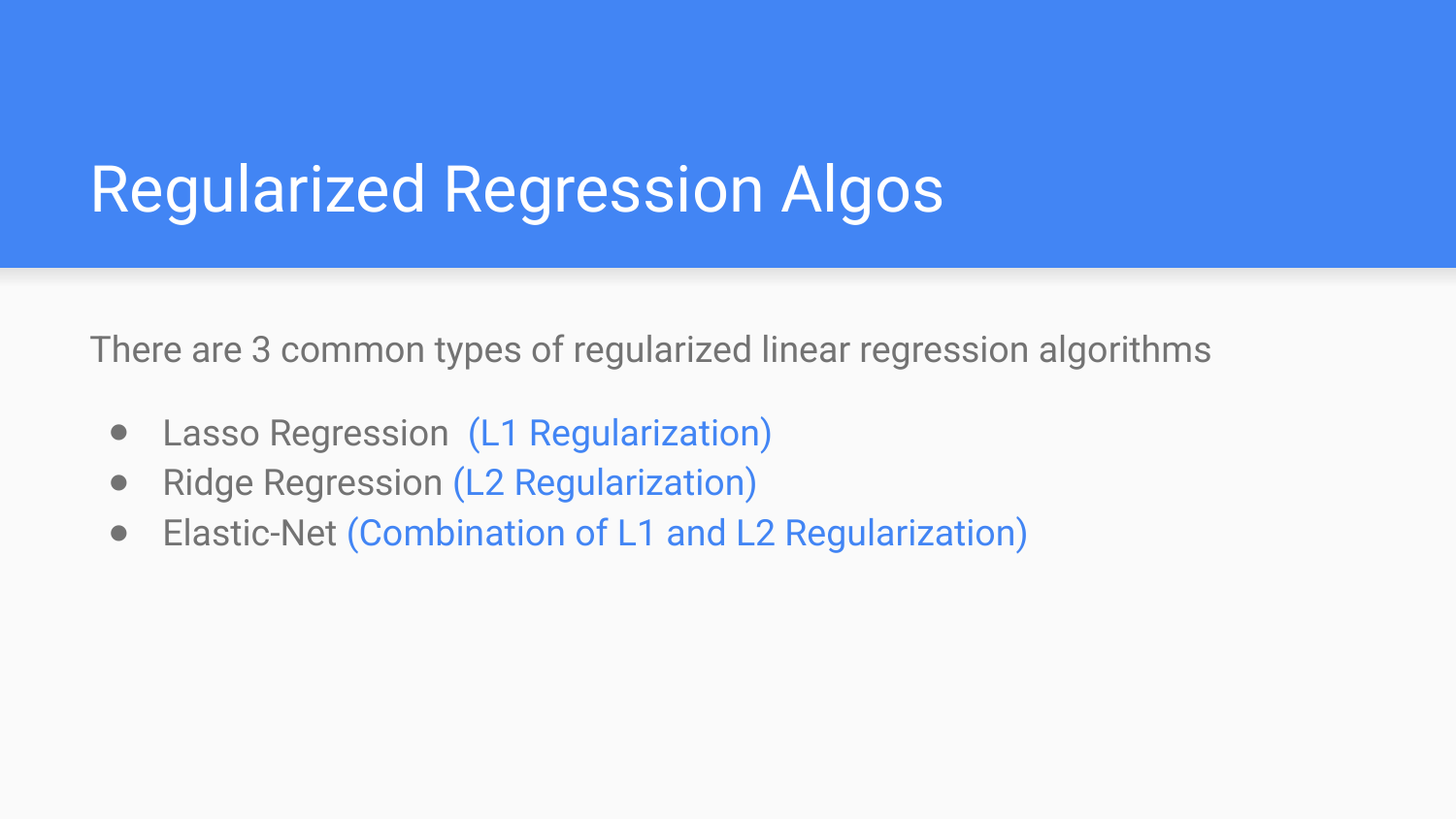

# Regularized Regression Algos
There are 3 common types of regularized linear regression algorithms
Lasso Regression  (L1 Regularization)
Ridge Regression (L2 Regularization)
Elastic-Net (Combination of L1 and L2 Regularization)